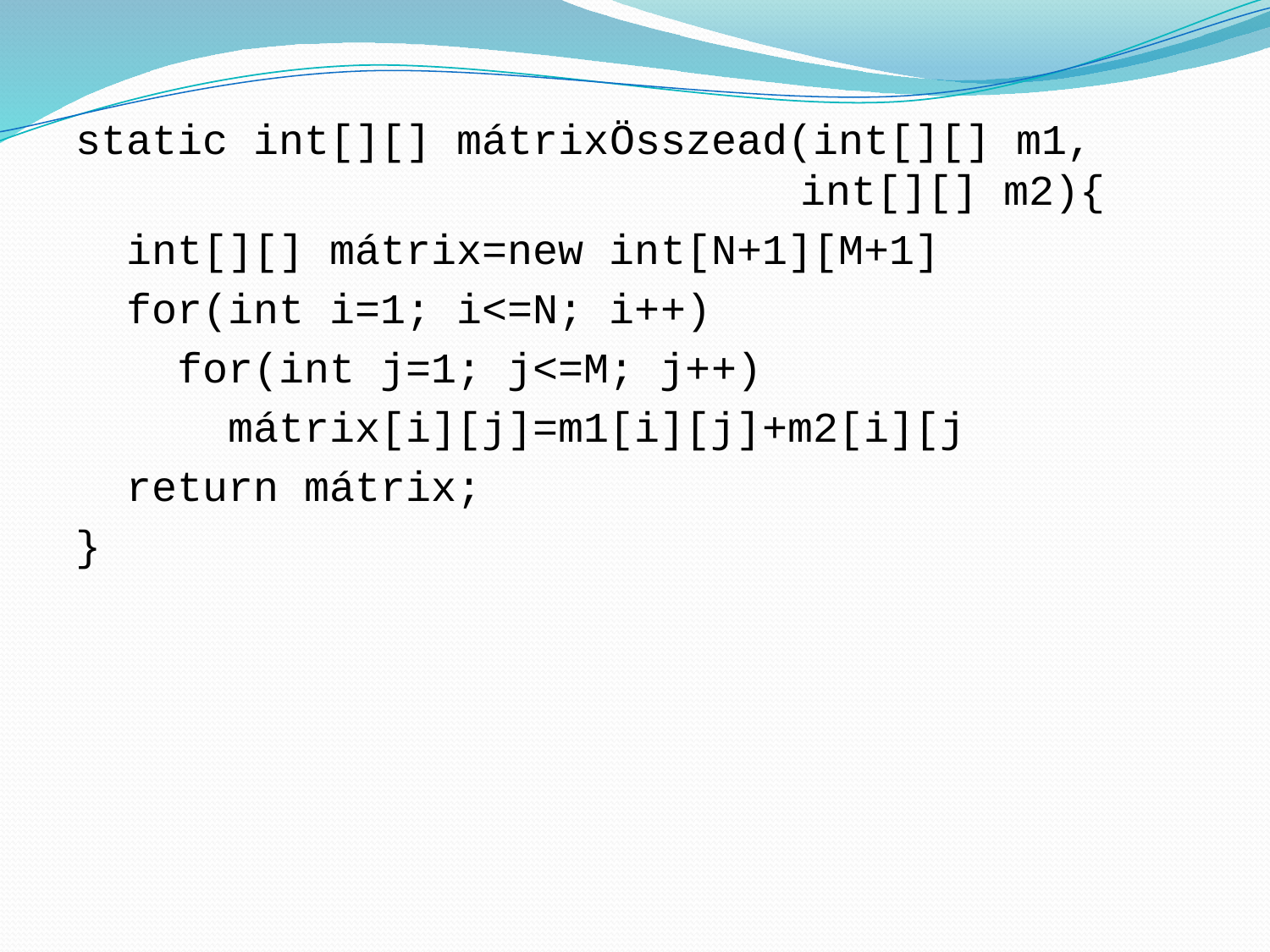

static int[][] mátrixÖsszead(int[][] m1,
                           int[][] m2){
  int[][] mátrix=new int[N+1][M+1]
  for(int i=1; i<=N; i++)
    for(int j=1; j<=M; j++)
      mátrix[i][j]=m1[i][j]+m2[i][j
  return mátrix;
}